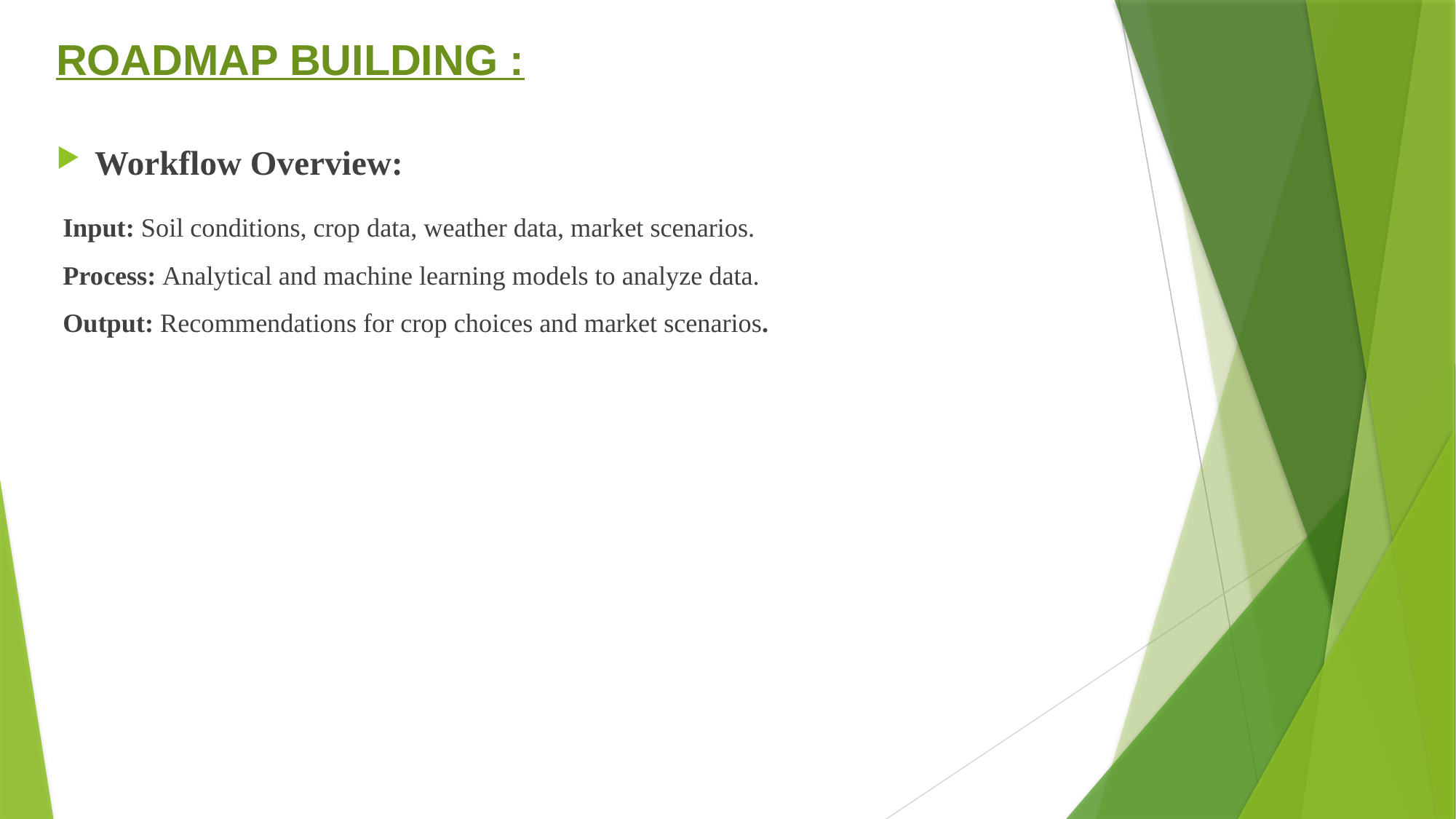

# ROADMAP BUILDING :
Workflow Overview:
 Input: Soil conditions, crop data, weather data, market scenarios.
 Process: Analytical and machine learning models to analyze data.
 Output: Recommendations for crop choices and market scenarios.